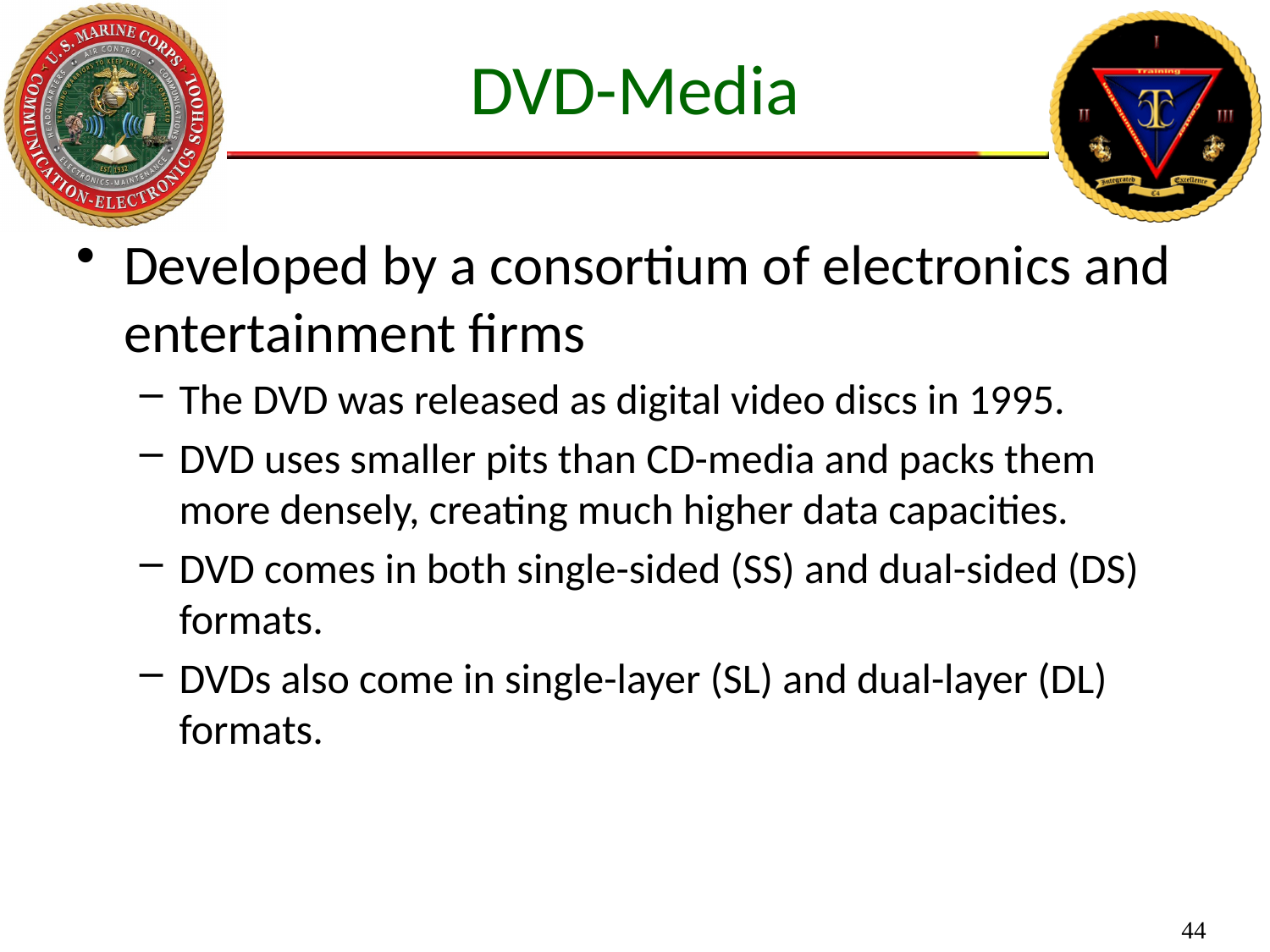

# DVD-Media
Developed by a consortium of electronics and entertainment firms
The DVD was released as digital video discs in 1995.
DVD uses smaller pits than CD-media and packs them more densely, creating much higher data capacities.
DVD comes in both single-sided (SS) and dual-sided (DS) formats.
DVDs also come in single-layer (SL) and dual-layer (DL) formats.